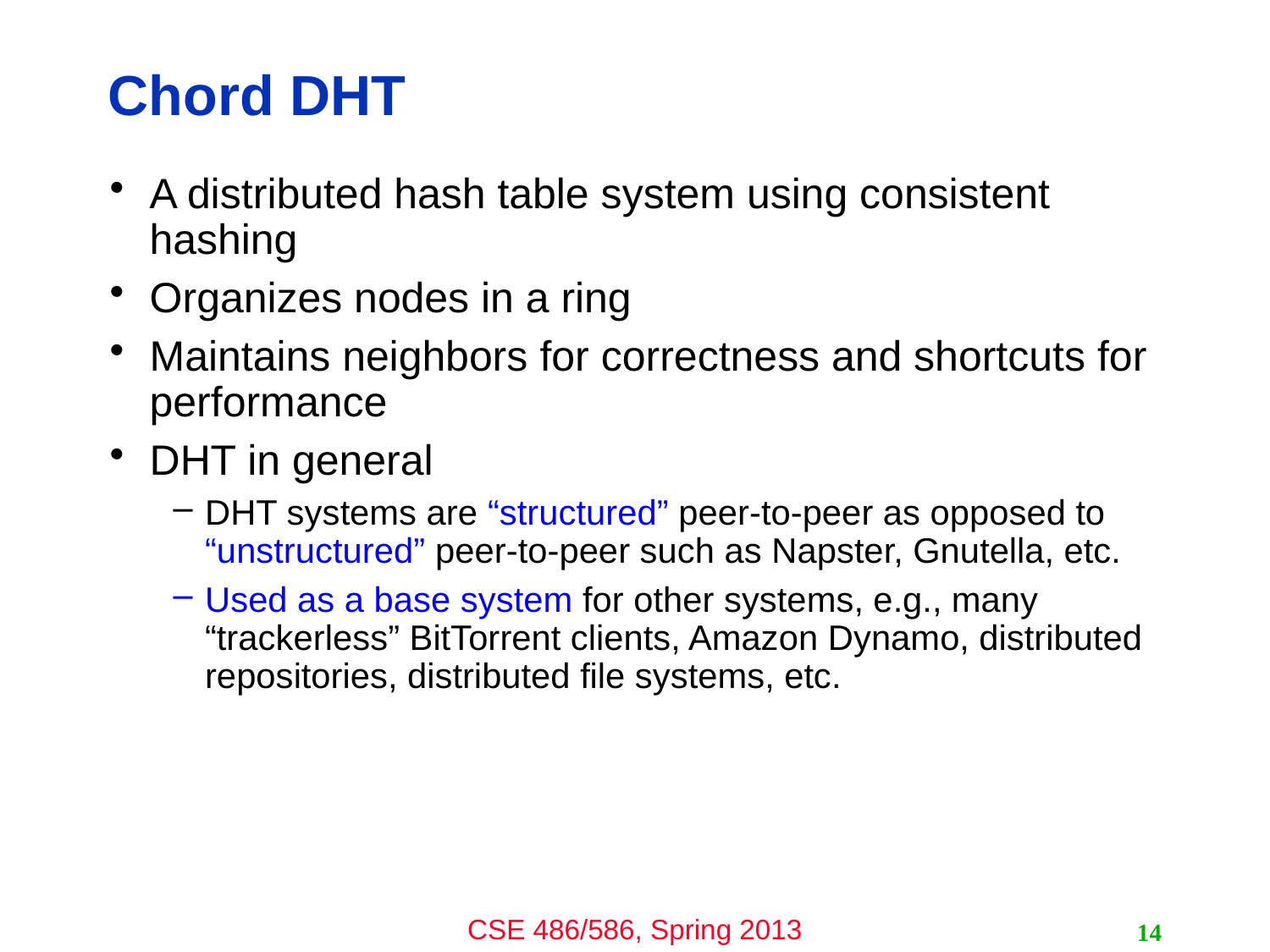

# Chord DHT
A distributed hash table system using consistent hashing
Organizes nodes in a ring
Maintains neighbors for correctness and shortcuts for performance
DHT in general
DHT systems are “structured” peer-to-peer as opposed to “unstructured” peer-to-peer such as Napster, Gnutella, etc.
Used as a base system for other systems, e.g., many “trackerless” BitTorrent clients, Amazon Dynamo, distributed repositories, distributed file systems, etc.
14